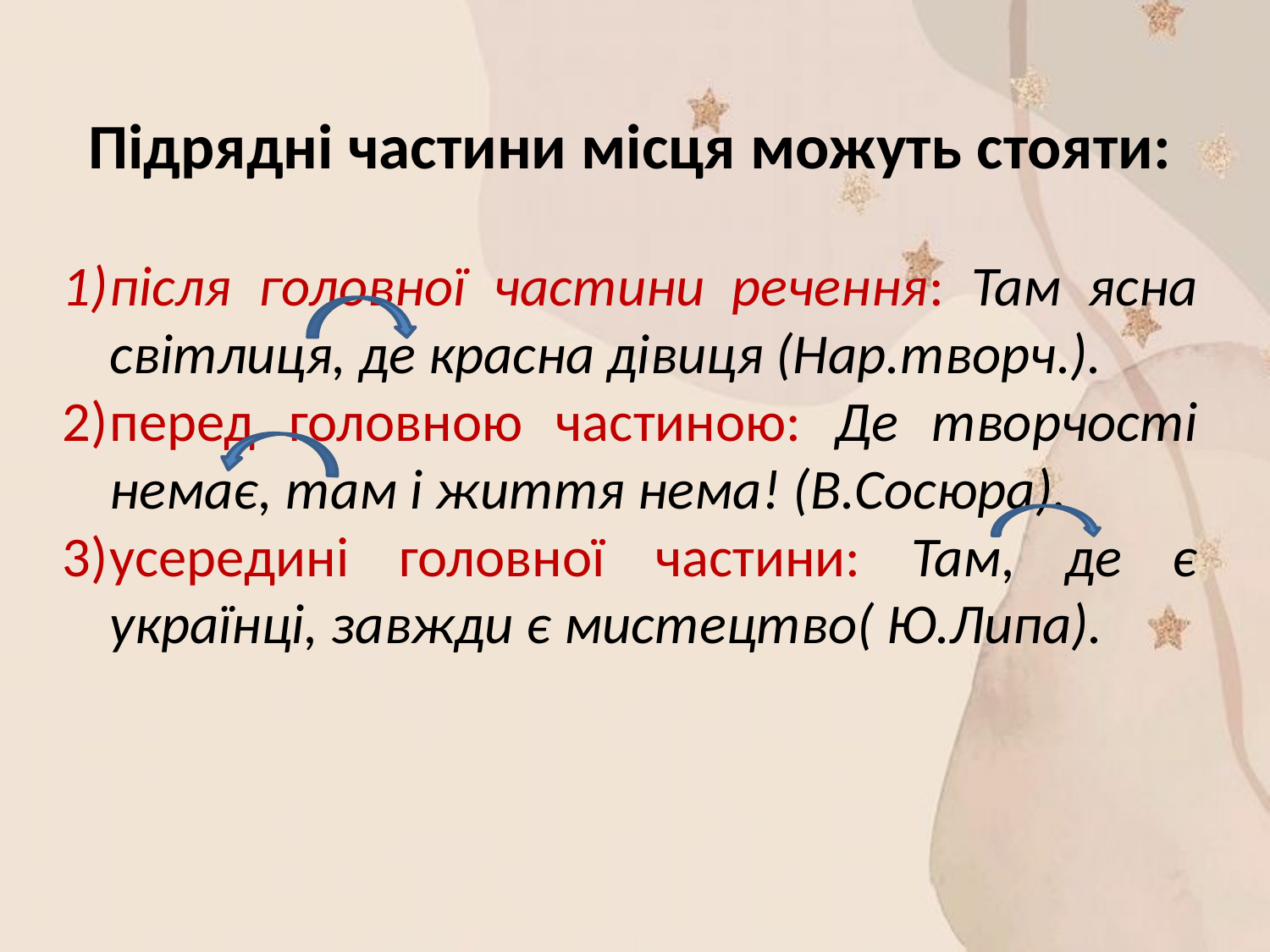

Підрядні частини місця можуть стояти:

після головної частини речення: Там ясна світлиця, де красна дівиця (Нар.творч.).
перед головною частиною: Де творчості немає, там і життя нема! (В.Сосюра).
усередині головної частини: Там, де є українці, завжди є мистецтво( Ю.Липа).